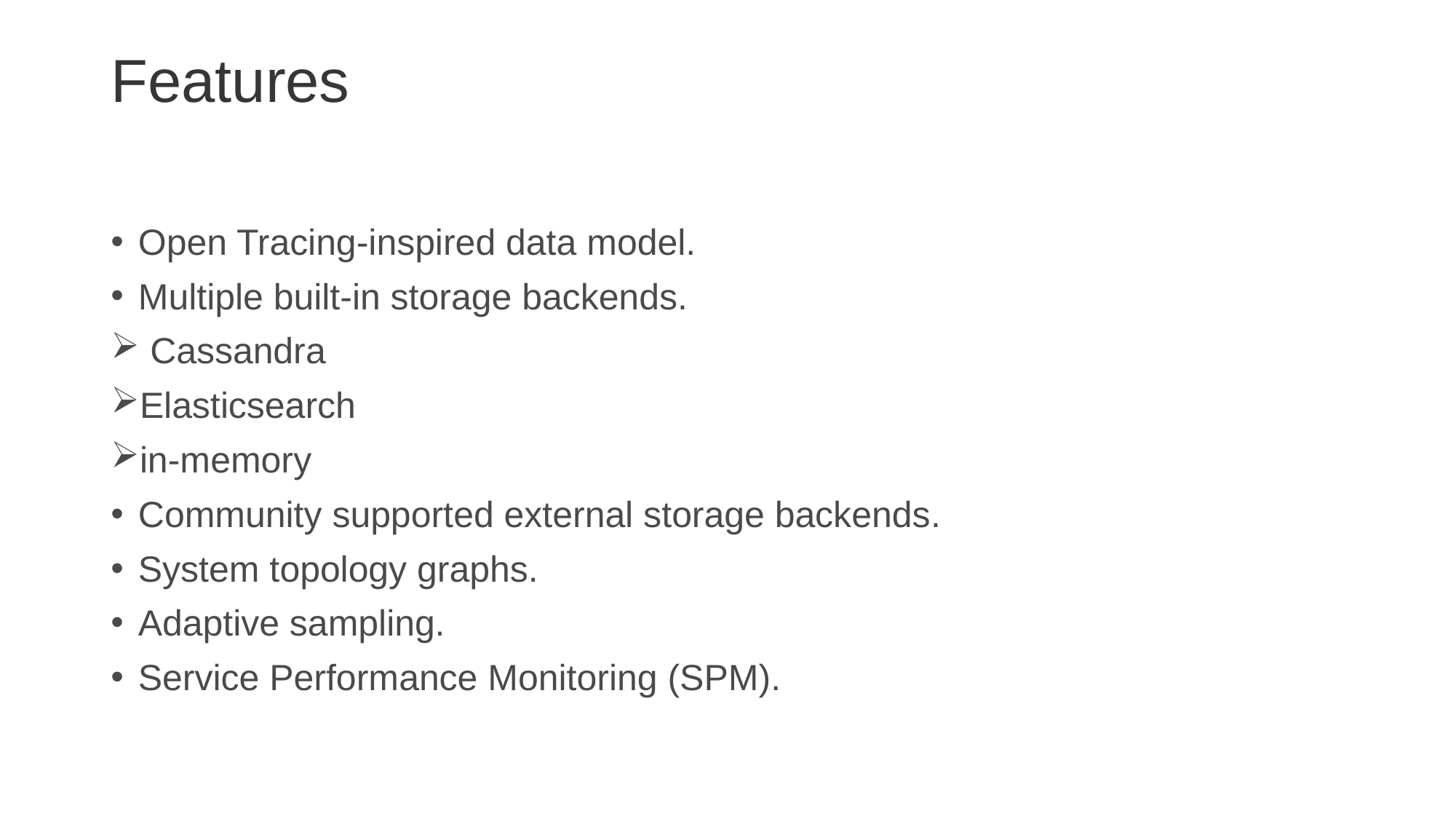

# Features
Open Tracing-inspired data model.
Multiple built-in storage backends.
 Cassandra
Elasticsearch
in-memory
Community supported external storage backends.
System topology graphs.
Adaptive sampling.
Service Performance Monitoring (SPM).